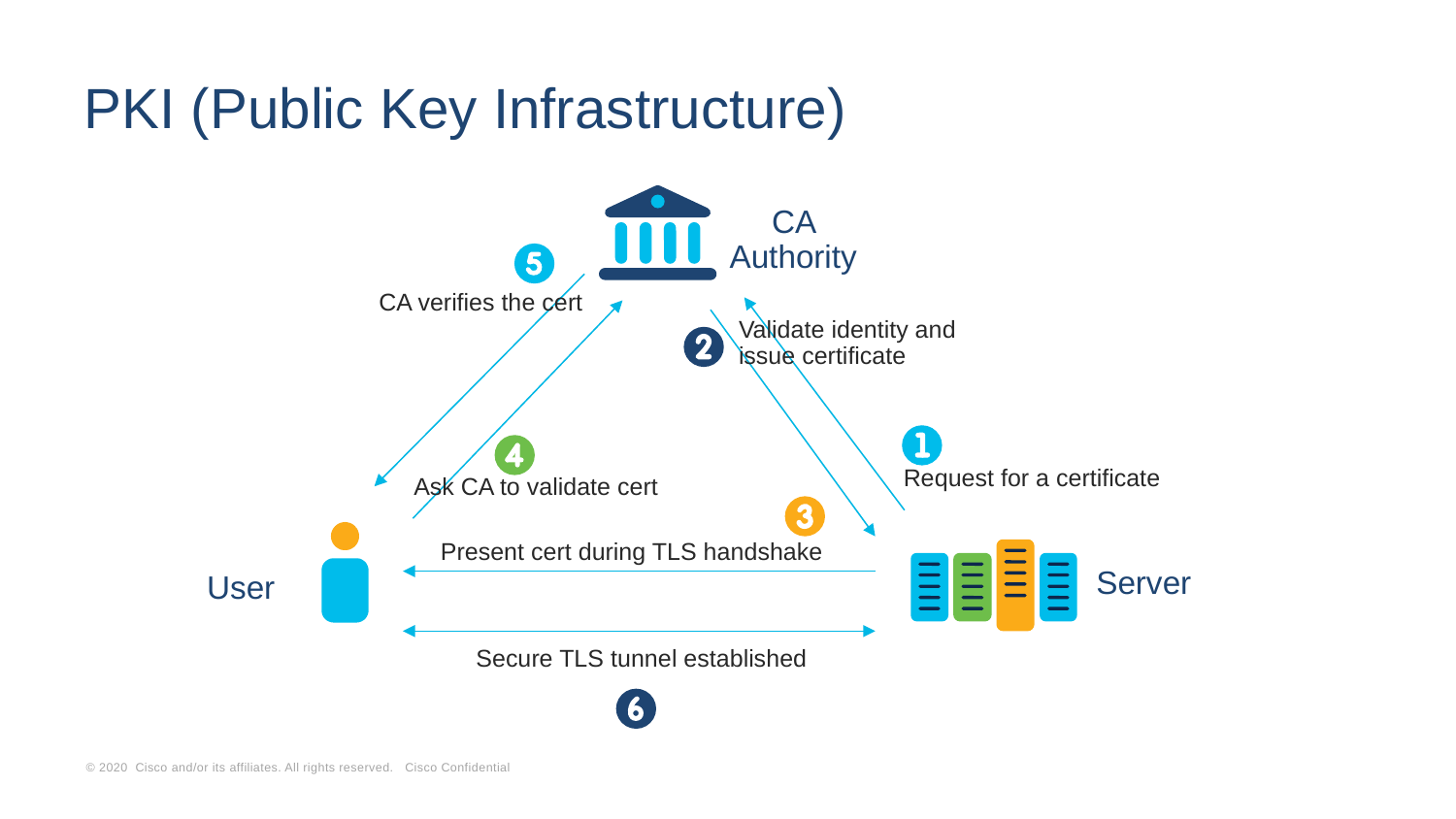

# PKI (Public Key Infrastructure)

CA Authority

CA verifies the cert
Validate identity and issue certificate

Request for a certificate
Ask CA to validate cert

Present cert during TLS handshake
Server
User
Secure TLS tunnel established